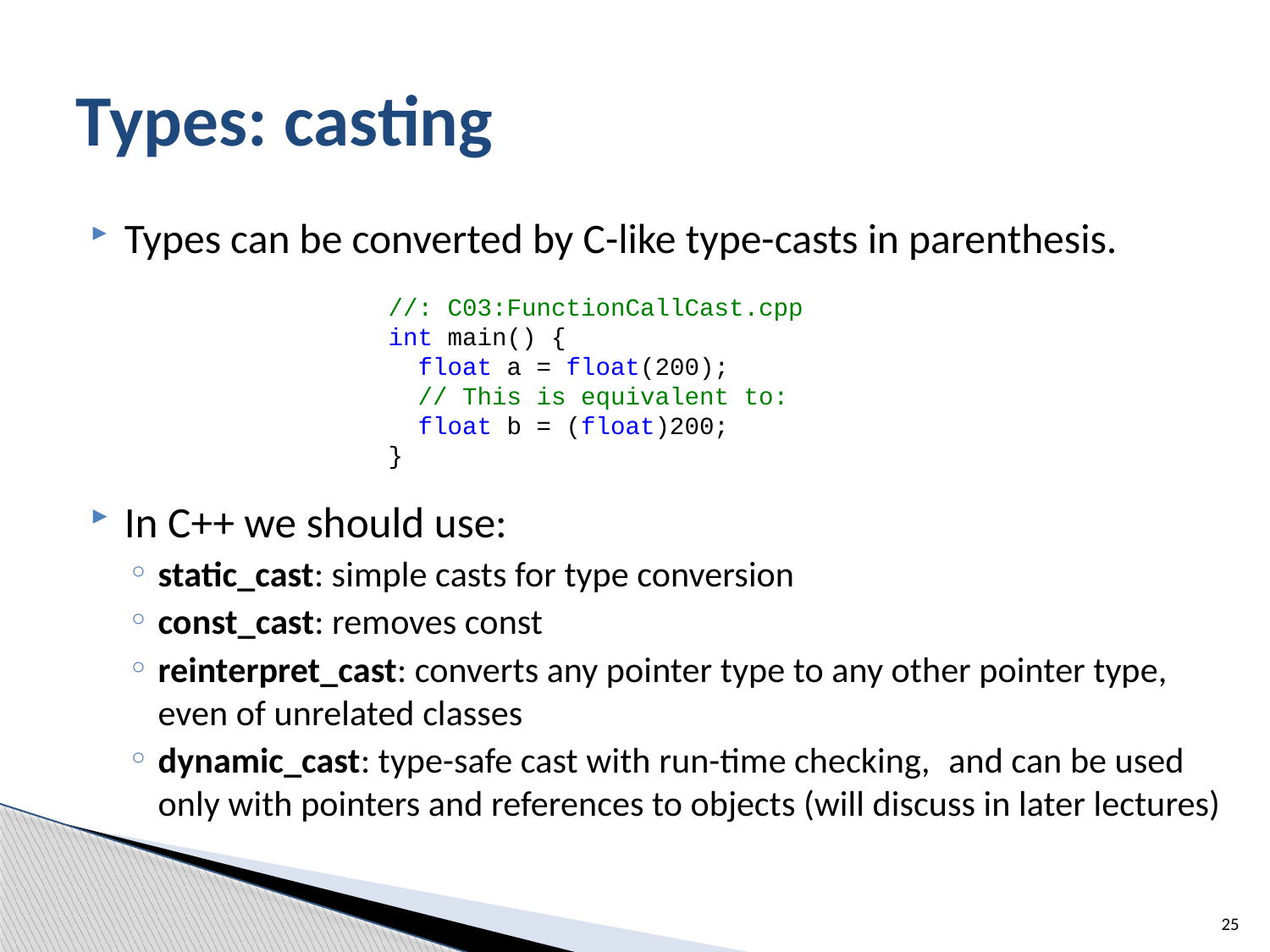

# Types: casting
Types can be converted by C-like type-casts in parenthesis.

In C++ we should use:
static_cast: simple casts for type conversion
const_cast: removes const
reinterpret_cast: converts any pointer type to any other pointer type, even of unrelated classes
dynamic_cast: type-safe cast with run-time checking,	 and can be used only with pointers and references to objects (will discuss in later lectures)

//: C03:FunctionCallCast.cpp
int main() {
  float a = float(200);
  // This is equivalent to:
  float b = (float)200;
}
25